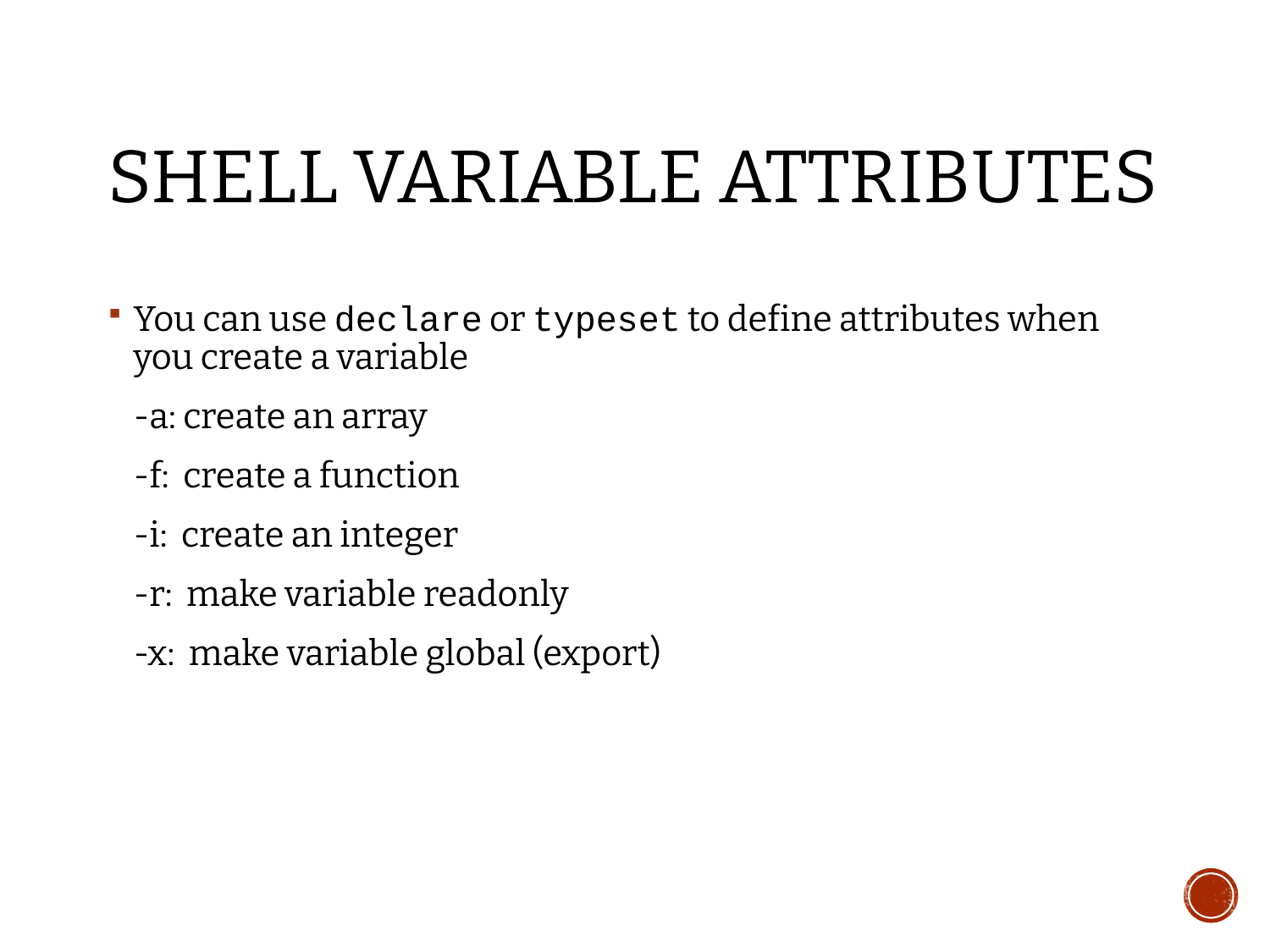

# Shell Variable Attributes
You can use declare or typeset to define attributes when you create a variable
	-a: create an array
	-f:  create a function
	-i:  create an integer
	-r:  make variable readonly
	-x:  make variable global (export)